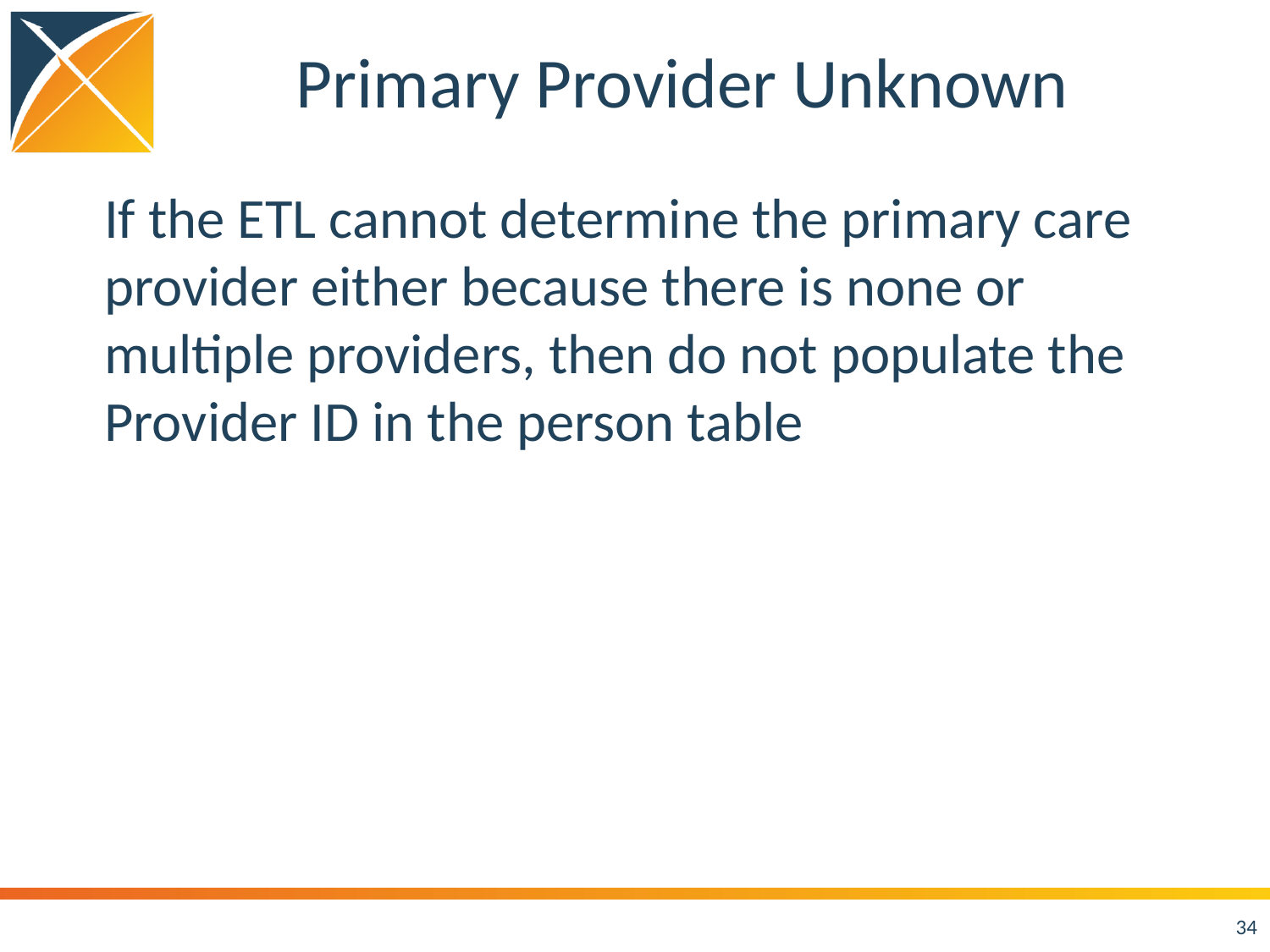

# Primary Provider Unknown
If the ETL cannot determine the primary care provider either because there is none or multiple providers, then do not populate the Provider ID in the person table
34